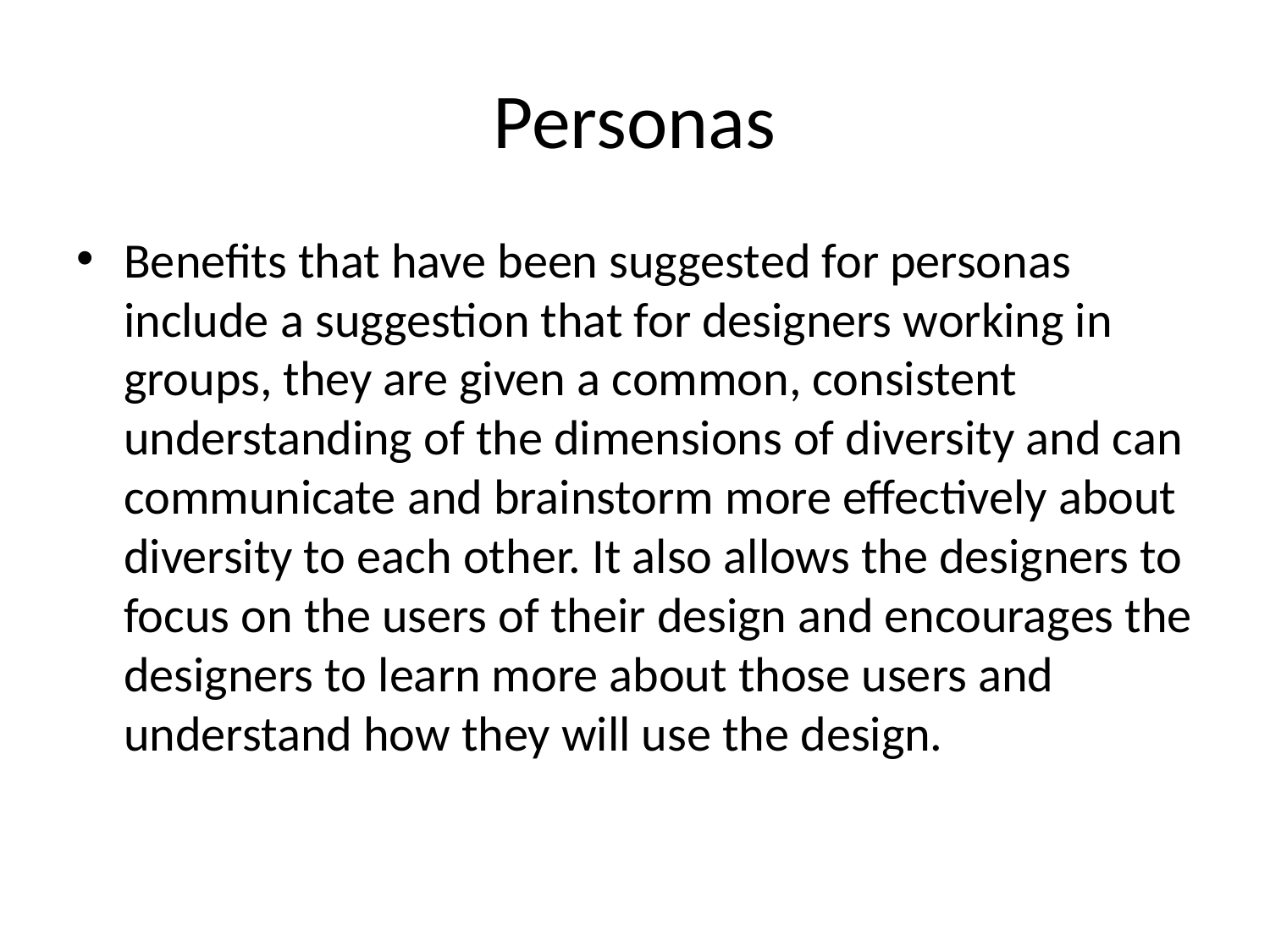

# Personas
Benefits that have been suggested for personas include a suggestion that for designers working in groups, they are given a common, consistent understanding of the dimensions of diversity and can communicate and brainstorm more effectively about diversity to each other. It also allows the designers to focus on the users of their design and encourages the designers to learn more about those users and understand how they will use the design.